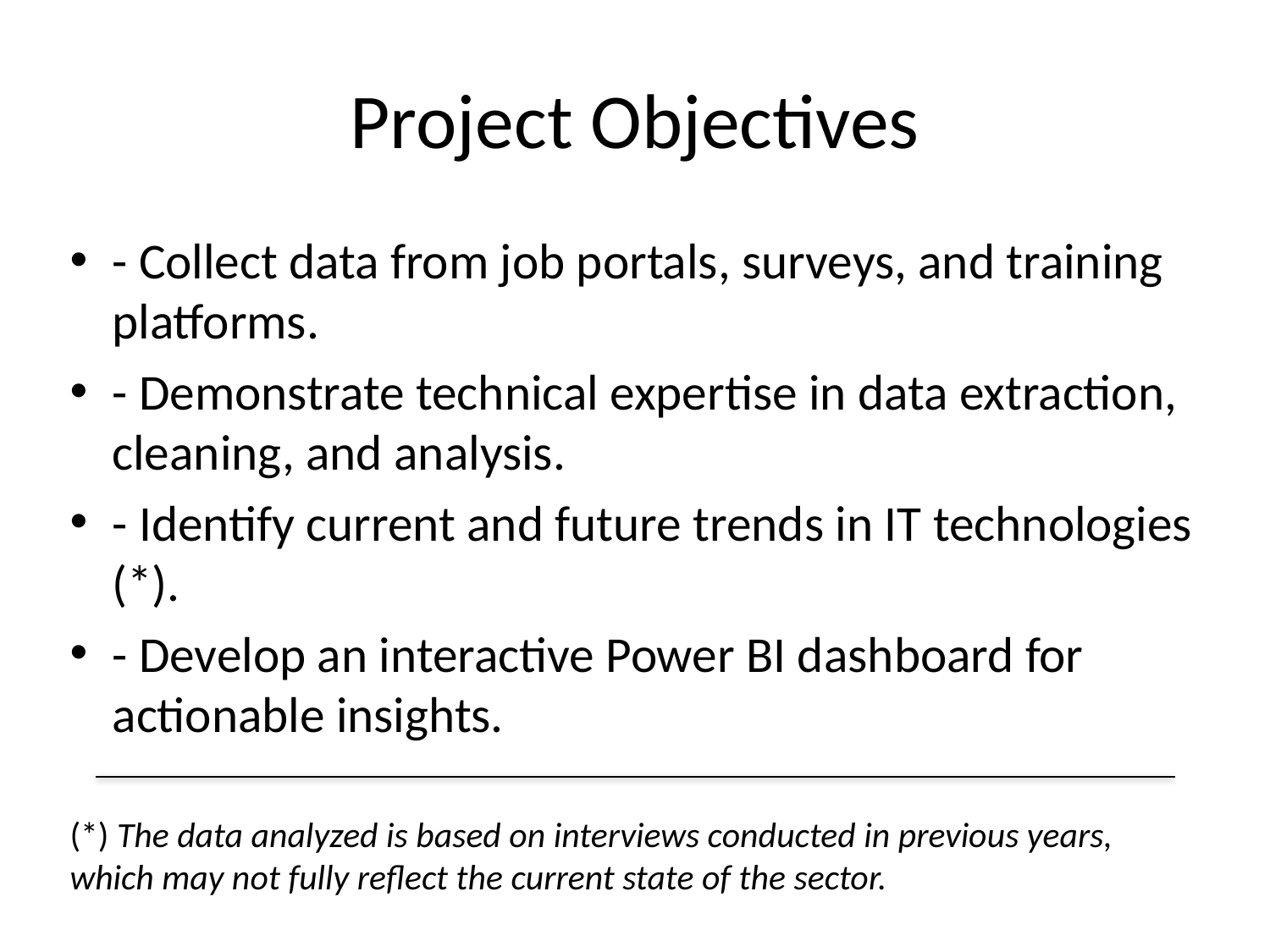

# Project Objectives
- Collect data from job portals, surveys, and training platforms.
- Demonstrate technical expertise in data extraction, cleaning, and analysis.
- Identify current and future trends in IT technologies (*).
- Develop an interactive Power BI dashboard for actionable insights.

(*) The data analyzed is based on interviews conducted in previous years, which may not fully reflect the current state of the sector.